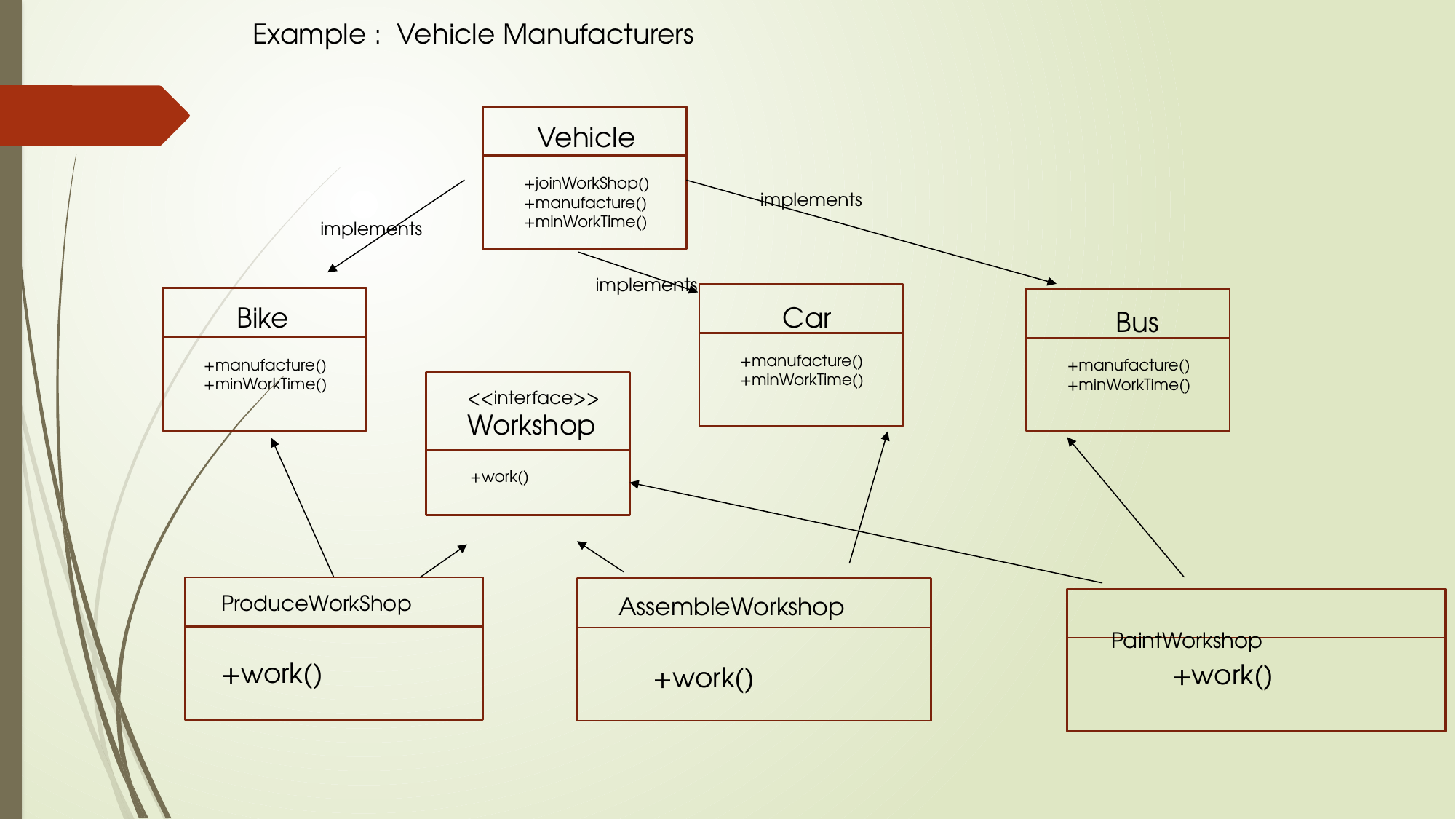

Example :  Vehicle Manufacturers

+joinWorkShop()
+manufacture()
+minWorkTime()
    Vehicle
implements
implements
implements

+manufacture()
+minWorkTime()
     Car

+manufacture()
+minWorkTime()
      Bike

+manufacture()
+minWorkTime()
     Bus

ProduceWorkShop

AssembleWorkshop

	PaintWorkshop
+work()
+work()
+work()

<<interface>>
Workshop

+work()